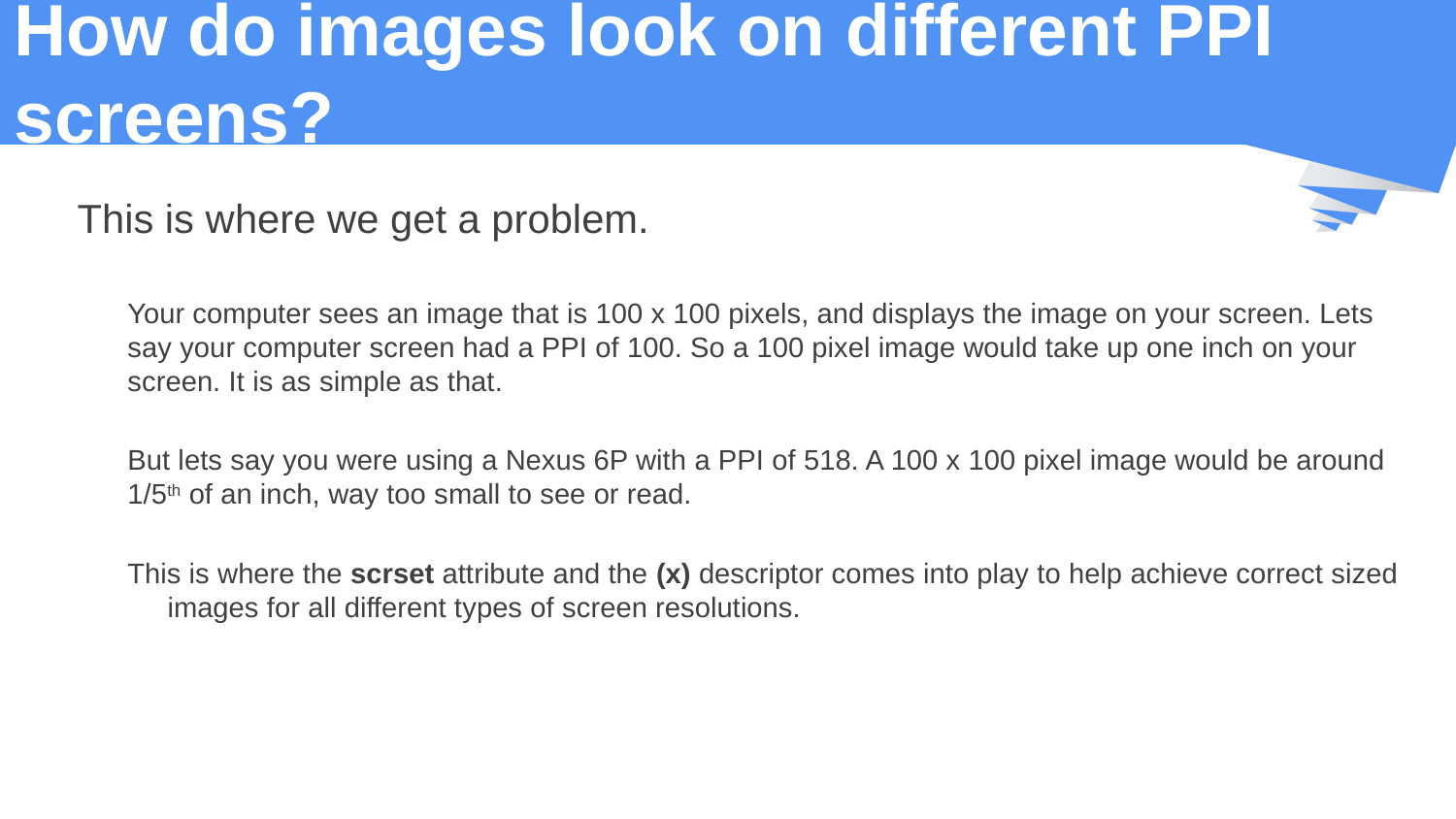

# How do images look on different PPI       screens?
This is where we get a problem.
Your computer sees an image that is 100 x 100 pixels, and displays the image on your screen. Lets    say your computer screen had a PPI of 100. So a 100 pixel image would take up one inch on your      screen. It is as simple as that.

But lets say you were using a Nexus 6P with a PPI of 518. A 100 x 100 pixel image would be around  1/5th of an inch, way too small to see or read.

This is where the scrset attribute and the (x) descriptor comes into play to help achieve correct sized      images for all different types of screen resolutions.